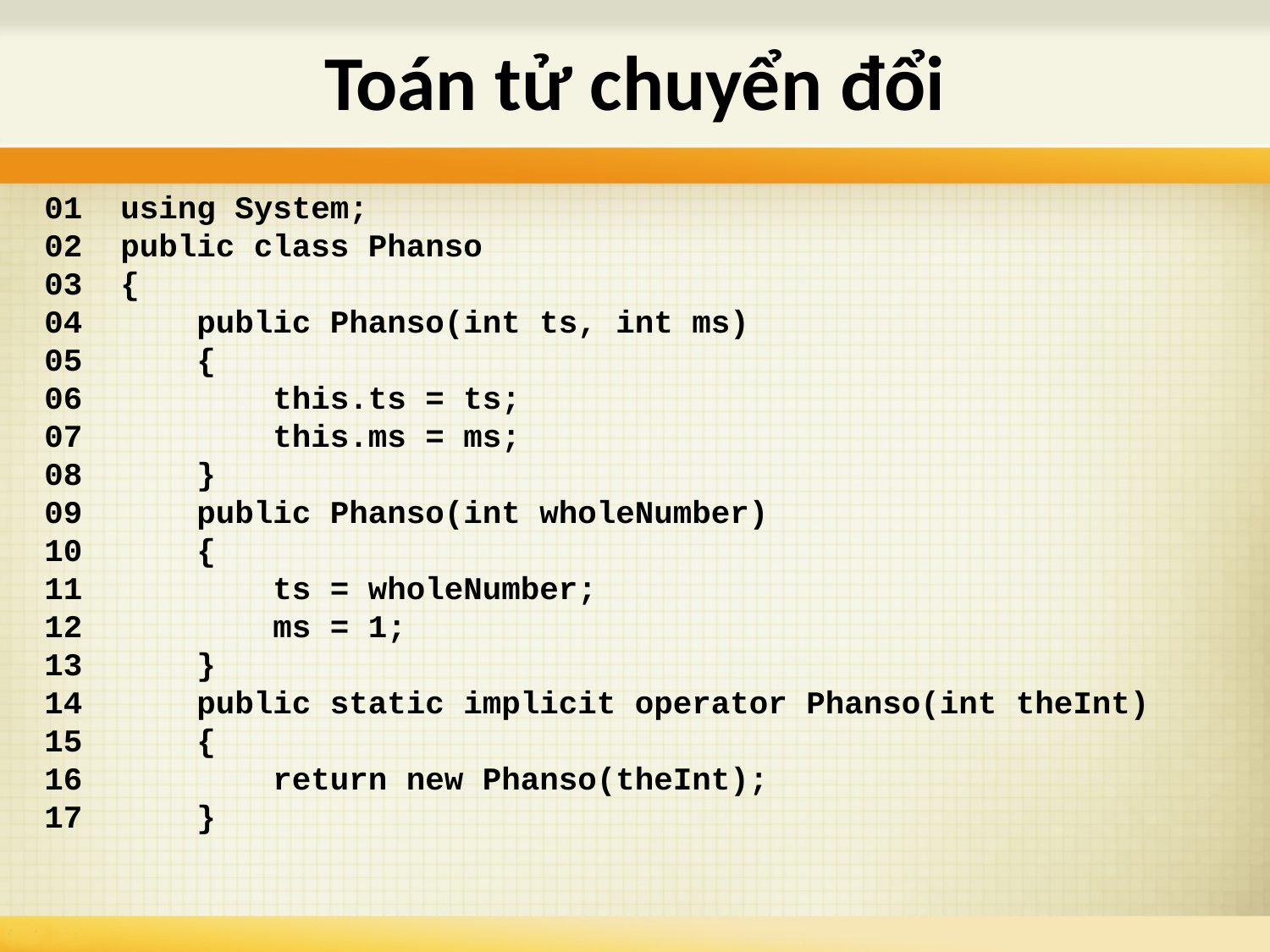

# Toán tử chuyển đổi
01  using System;
02  public class Phanso
03  {
04      public Phanso(int ts, int ms)
05      {
06          this.ts = ts;
07          this.ms = ms;
08      }
09      public Phanso(int wholeNumber)
10      {
11          ts = wholeNumber;
12          ms = 1;
13      }
14      public static implicit operator Phanso(int theInt)
15      {
16          return new Phanso(theInt);
17      }